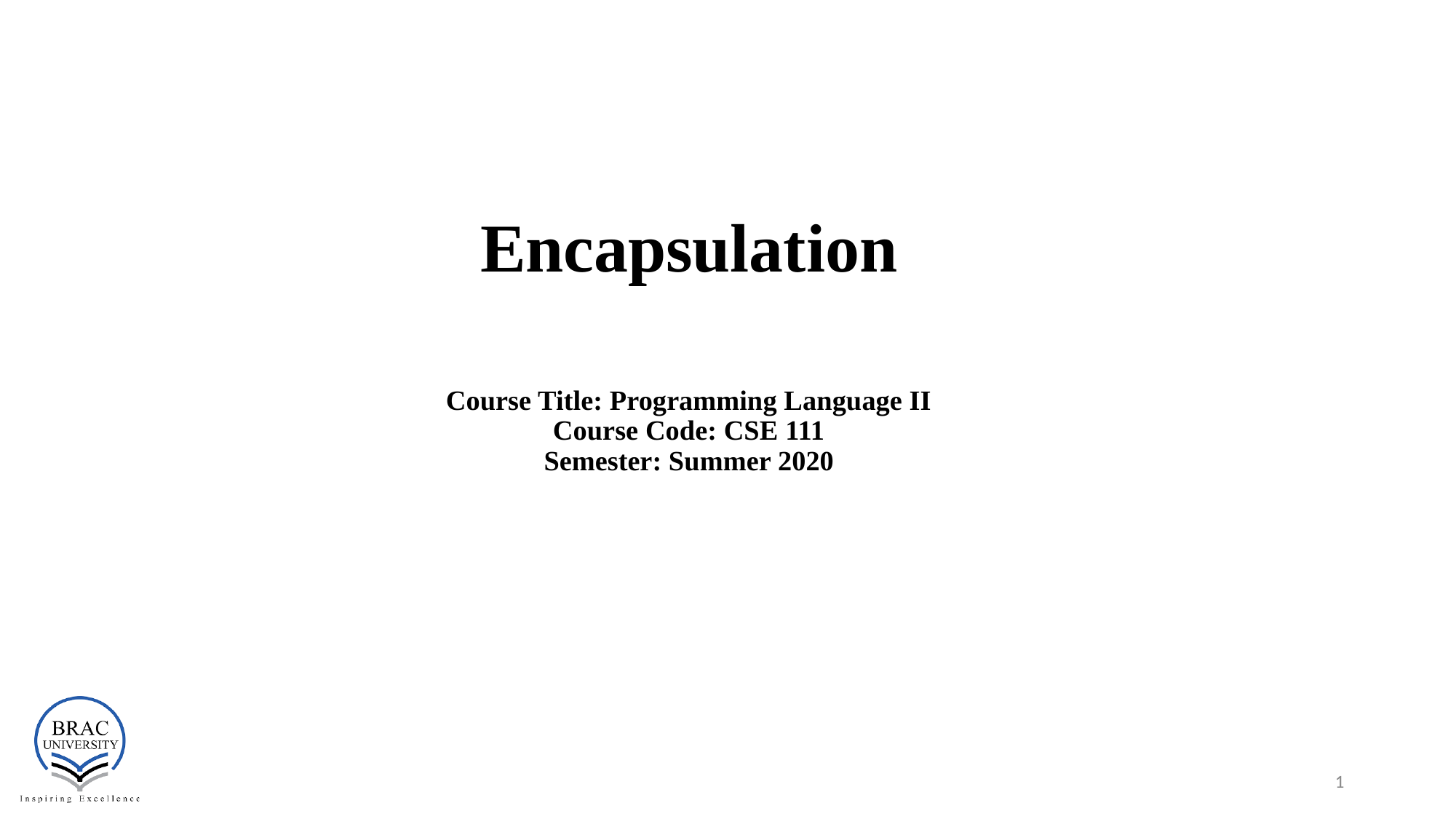

# Encapsulation Course Title: Programming Language II Course Code: CSE 111 Semester: Summer 2020
1